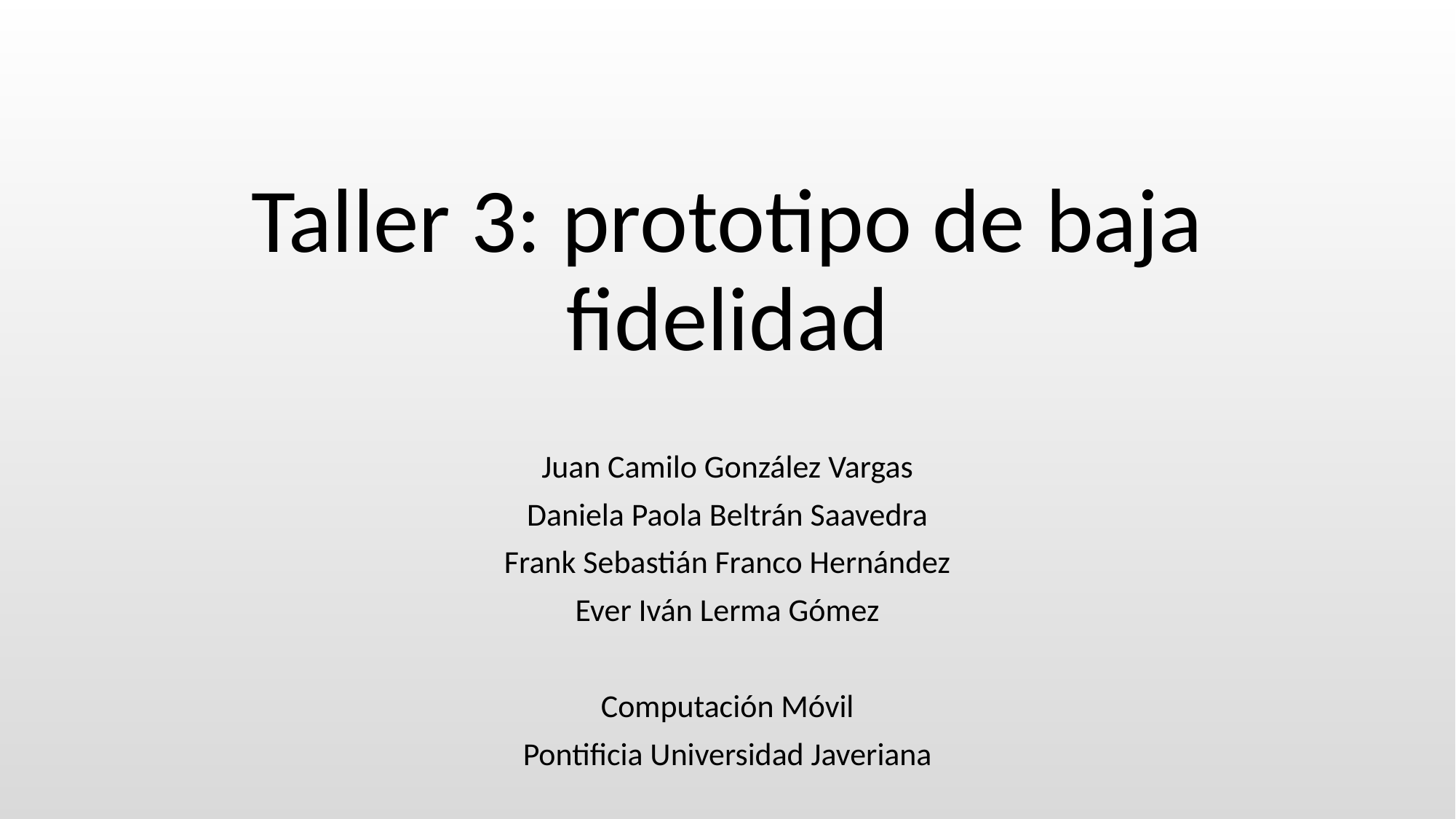

# Taller 3: prototipo de baja fidelidad
Juan Camilo González Vargas
Daniela Paola Beltrán Saavedra
Frank Sebastián Franco Hernández
Ever Iván Lerma Gómez

Computación Móvil
Pontificia Universidad Javeriana